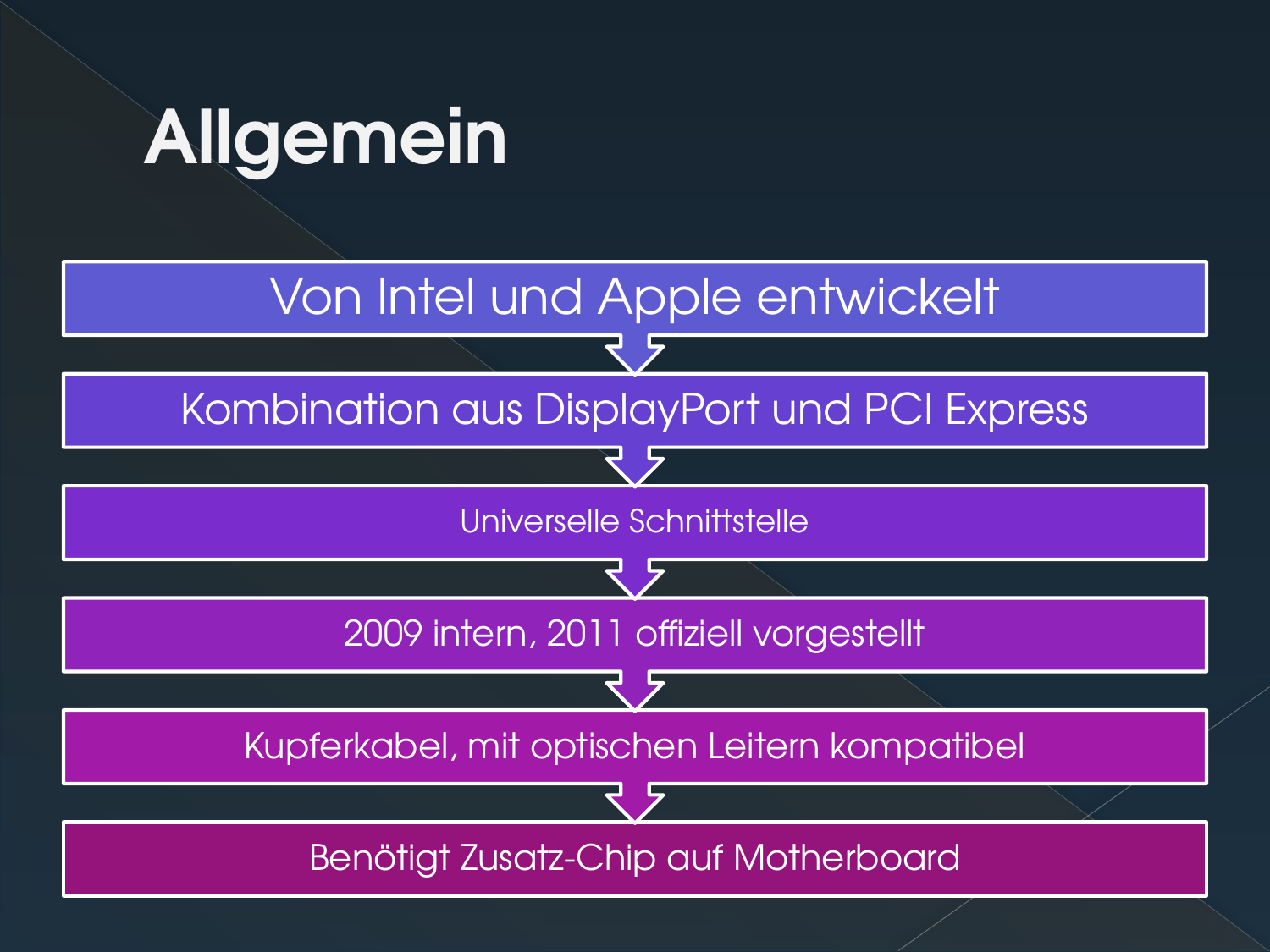

# Allgemein
Benötigt Zusatz-Chip auf Motherboard
Kupferkabel, mit optischen Leitern kompatibel
2009 intern, 2011 offiziell vorgestellt
Universelle Schnittstelle
Kombination aus DisplayPort und PCI Express
Von Intel und Apple entwickelt